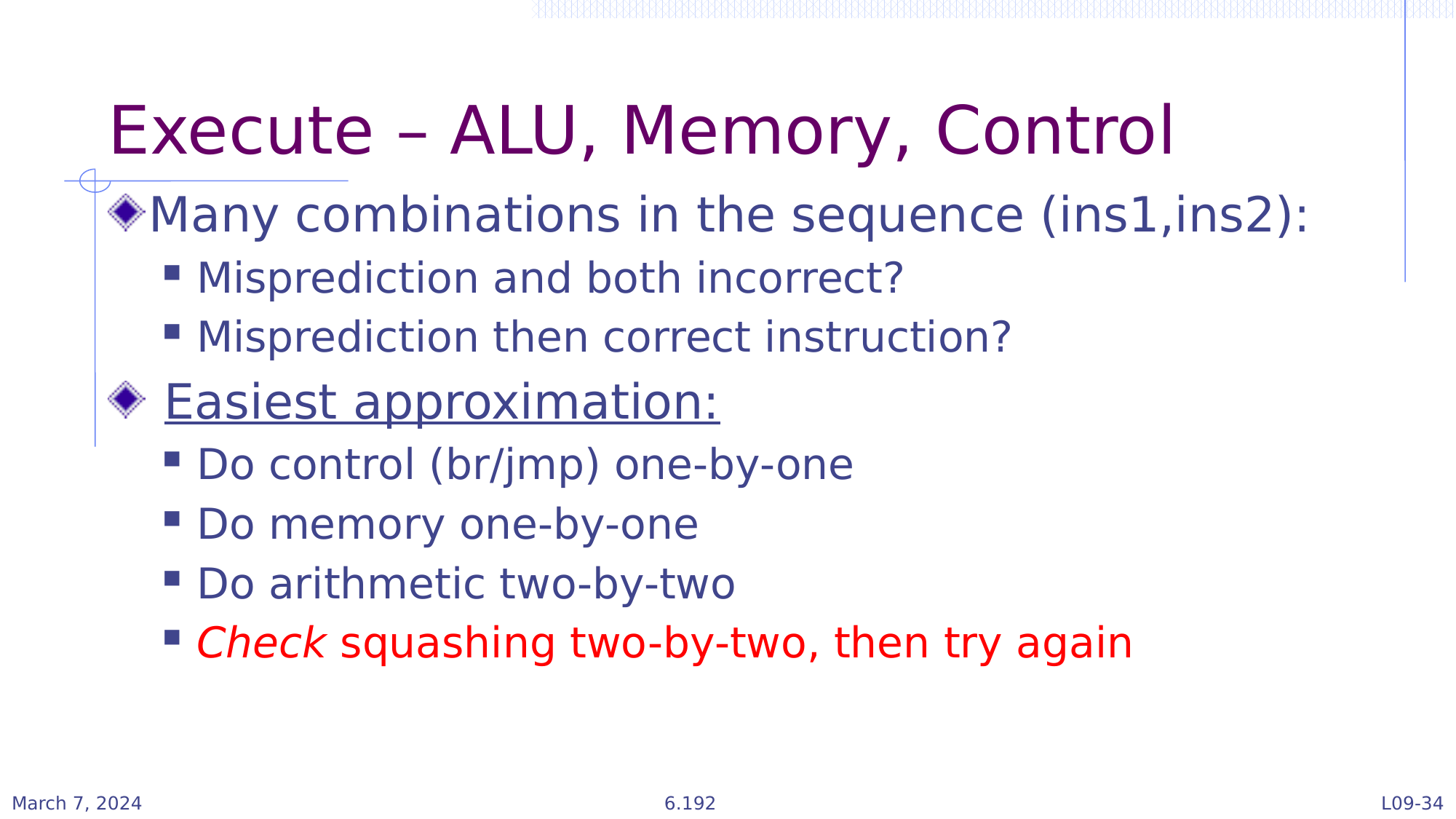

# Execute – ALU, Memory, Control
Many combinations in the sequence (ins1,ins2):
Misprediction and both incorrect?
Misprediction then correct instruction?
 Easiest approximation:
Do control (br/jmp) one-by-one
Do memory one-by-one
Do arithmetic two-by-two
Check squashing two-by-two, then try again
March 7, 2024
L09-34